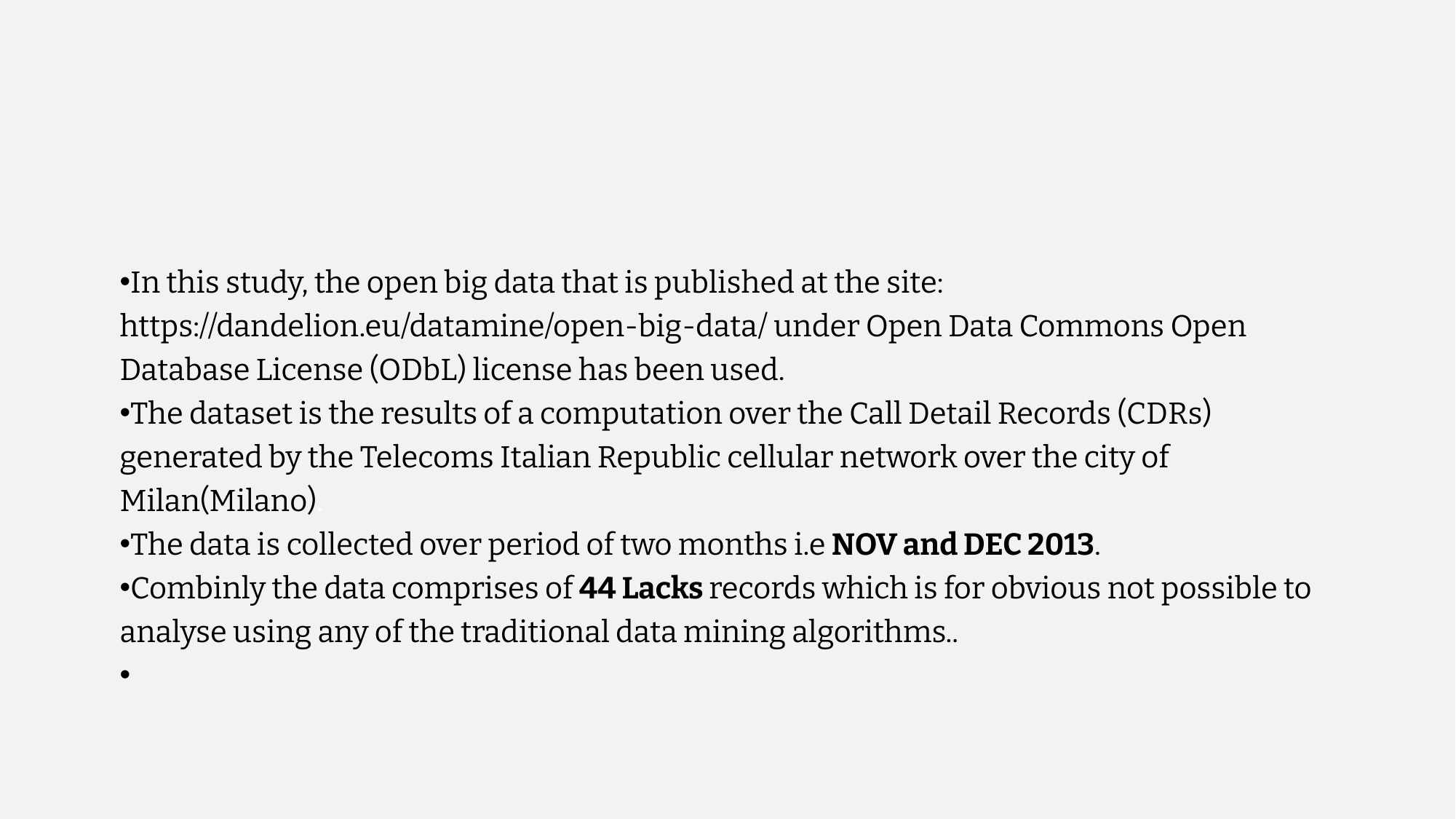

In this study, the open big data that is published at the site: https://dandelion.eu/datamine/open-big-data/ under Open Data Commons Open Database License (ODbL) license has been used.
The dataset is the results of a computation over the Call Detail Records (CDRs) generated by the Telecoms Italian Republic cellular network over the city of Milan(Milano).
The data is collected over period of two months i.e NOV and DEC 2013.
Combinly the data comprises of 44 Lacks records which is for obvious not possible to analyse using any of the traditional data mining algorithms..